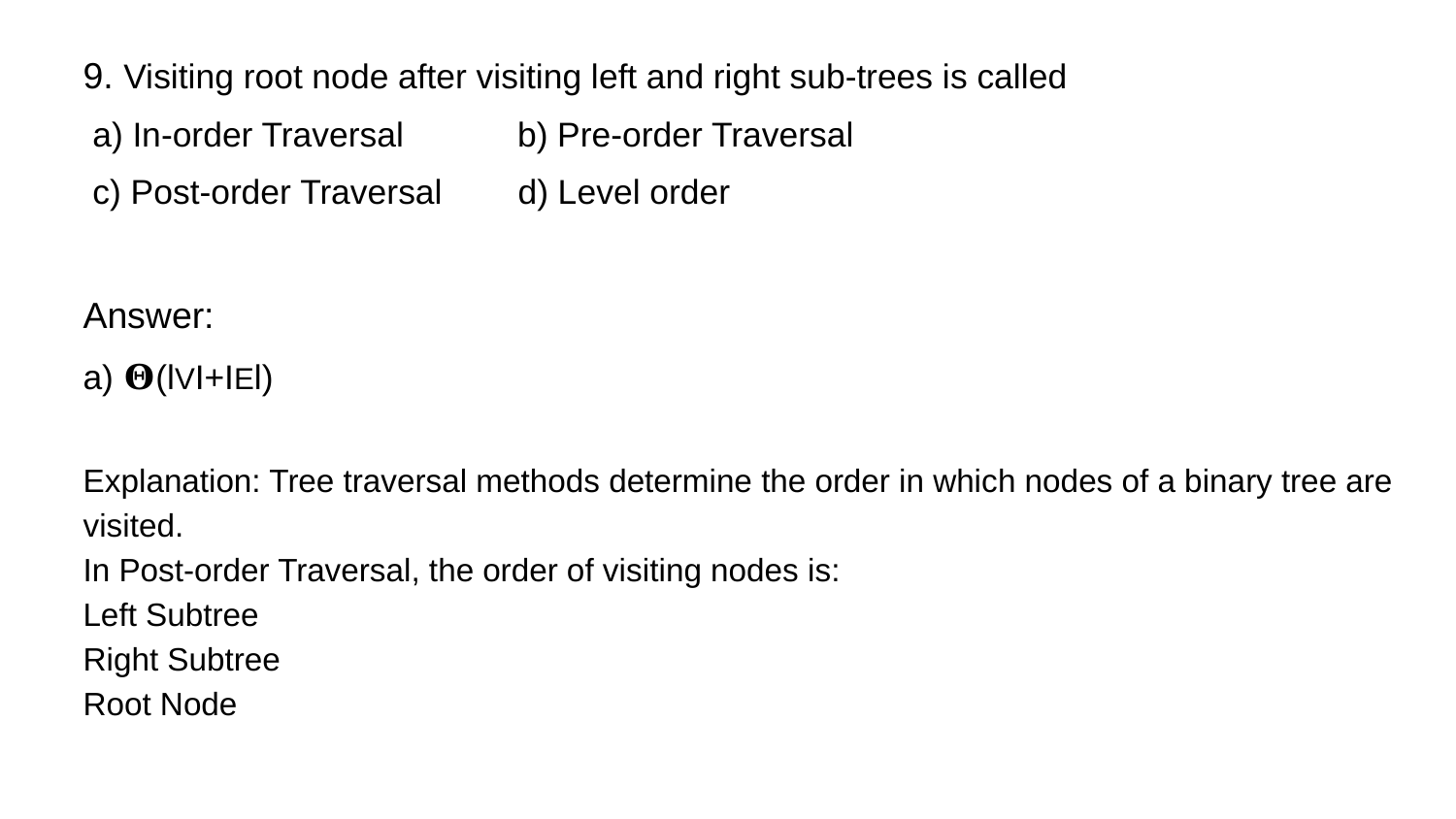

9. Visiting root node after visiting left and right sub-trees is called
 a) In-order Traversal            b) Pre-order Traversal
 c) Post-order Traversal        d) Level order

Answer:
a) 𝚯(lVI+IEl)

Explanation: Tree traversal methods determine the order in which nodes of a binary tree are visited.
In Post-order Traversal, the order of visiting nodes is:
Left Subtree
Right Subtree
Root Node